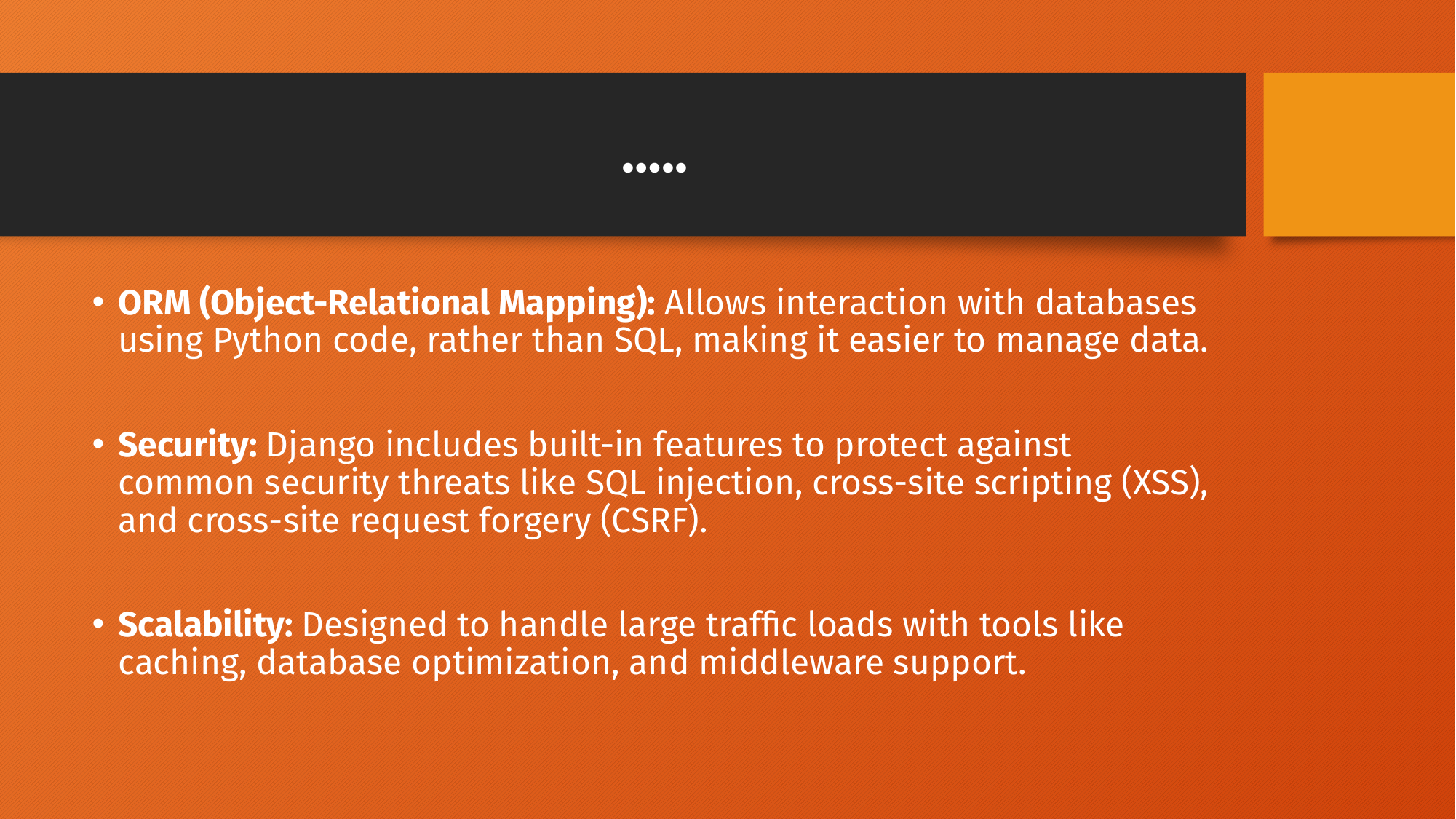

# …..
ORM (Object-Relational Mapping): Allows interaction with databases using Python code, rather than SQL, making it easier to manage data.

Security: Django includes built-in features to protect against common security threats like SQL injection, cross-site scripting (XSS), and cross-site request forgery (CSRF).

Scalability: Designed to handle large traffic loads with tools like caching, database optimization, and middleware support.